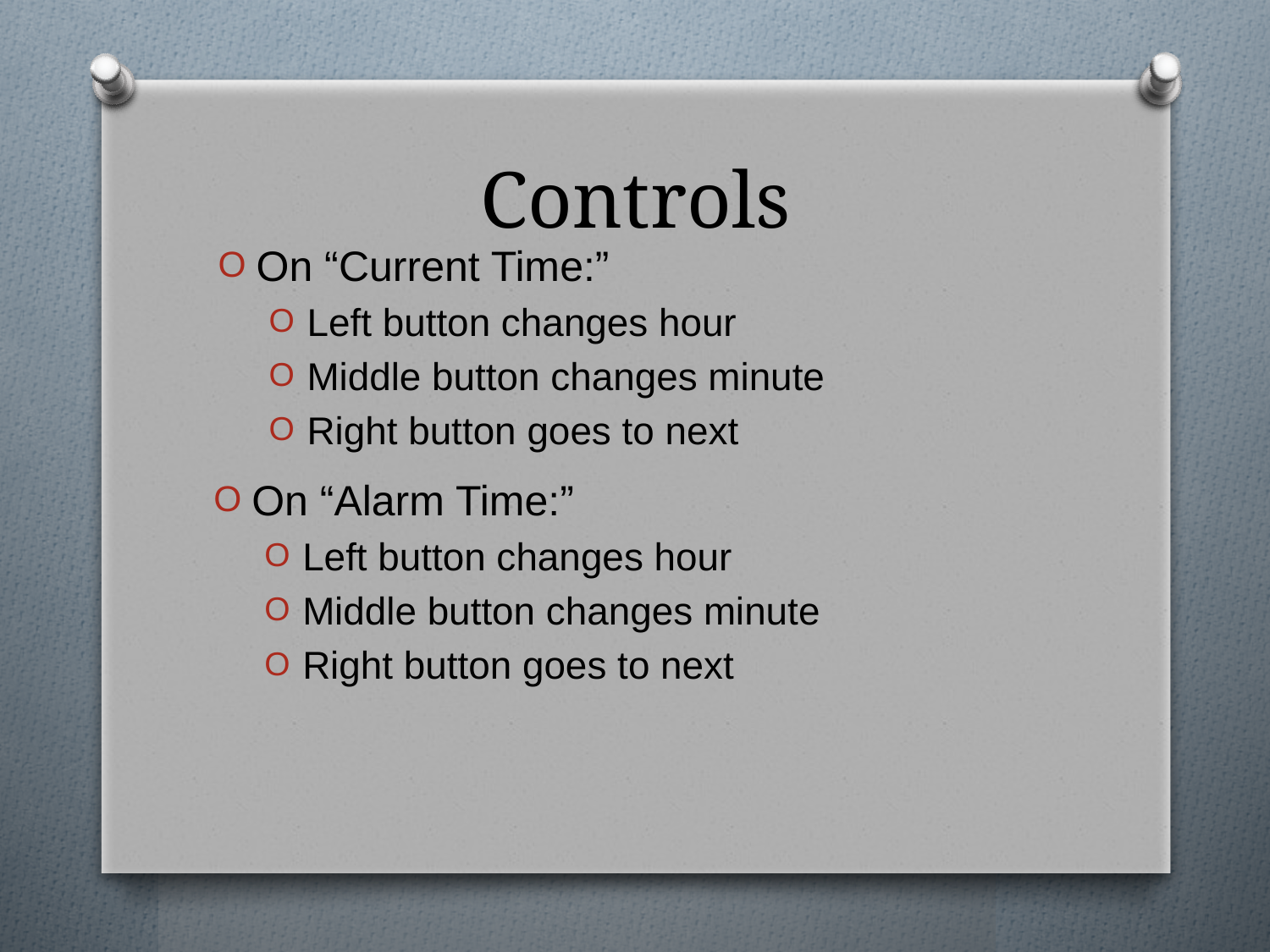

# Controls
On “Current Time:”
Left button changes hour
Middle button changes minute
Right button goes to next

On “Alarm Time:”
Left button changes hour
Middle button changes minute
Right button goes to next